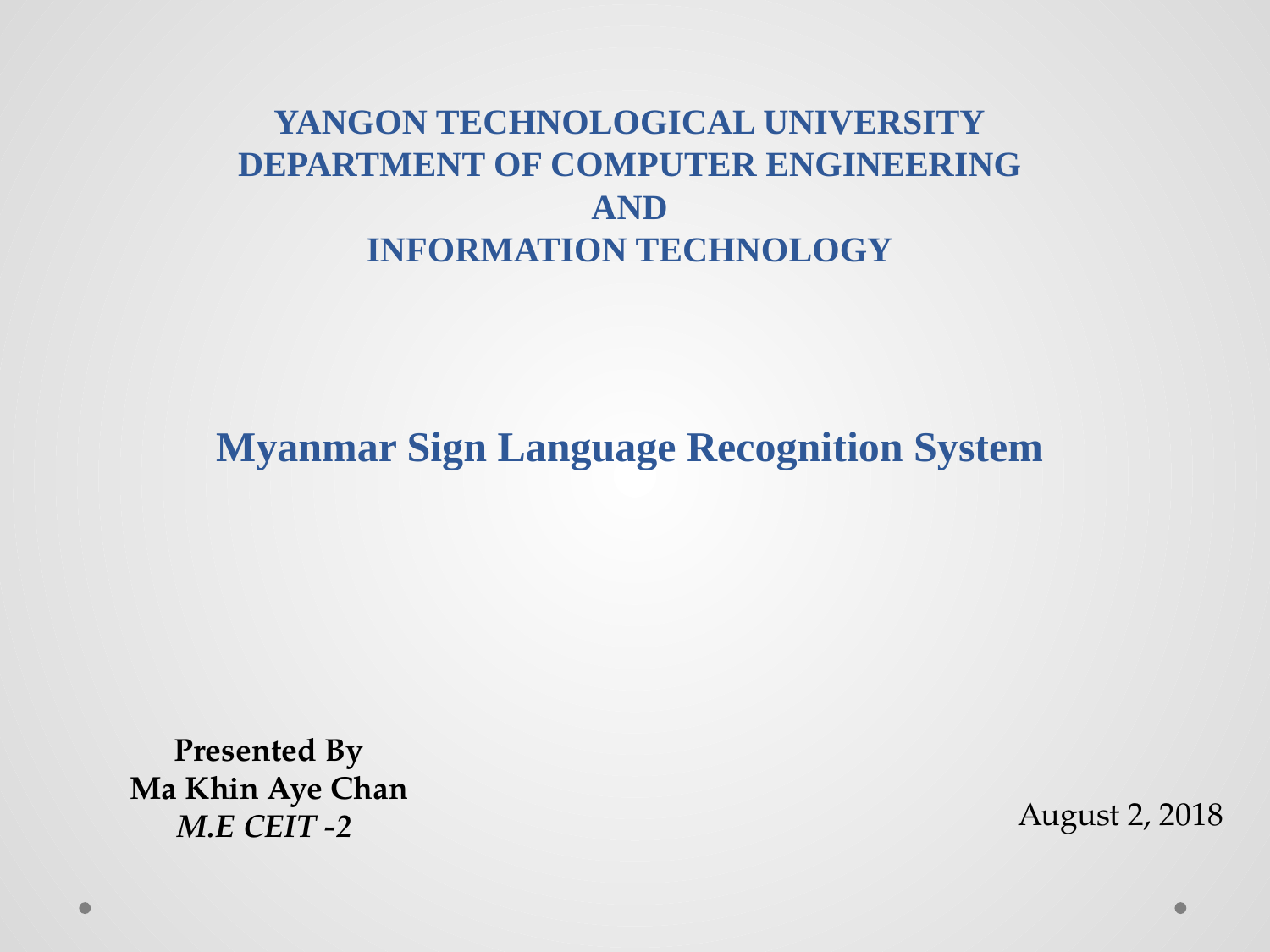

# YANGON TECHNOLOGICAL UNIVERSITY DEPARTMENT OF COMPUTER ENGINEERING AND INFORMATION TECHNOLOGY
Myanmar Sign Language Recognition System
Presented By
Ma Khin Aye Chan
M.E CEIT -2
August 2, 2018